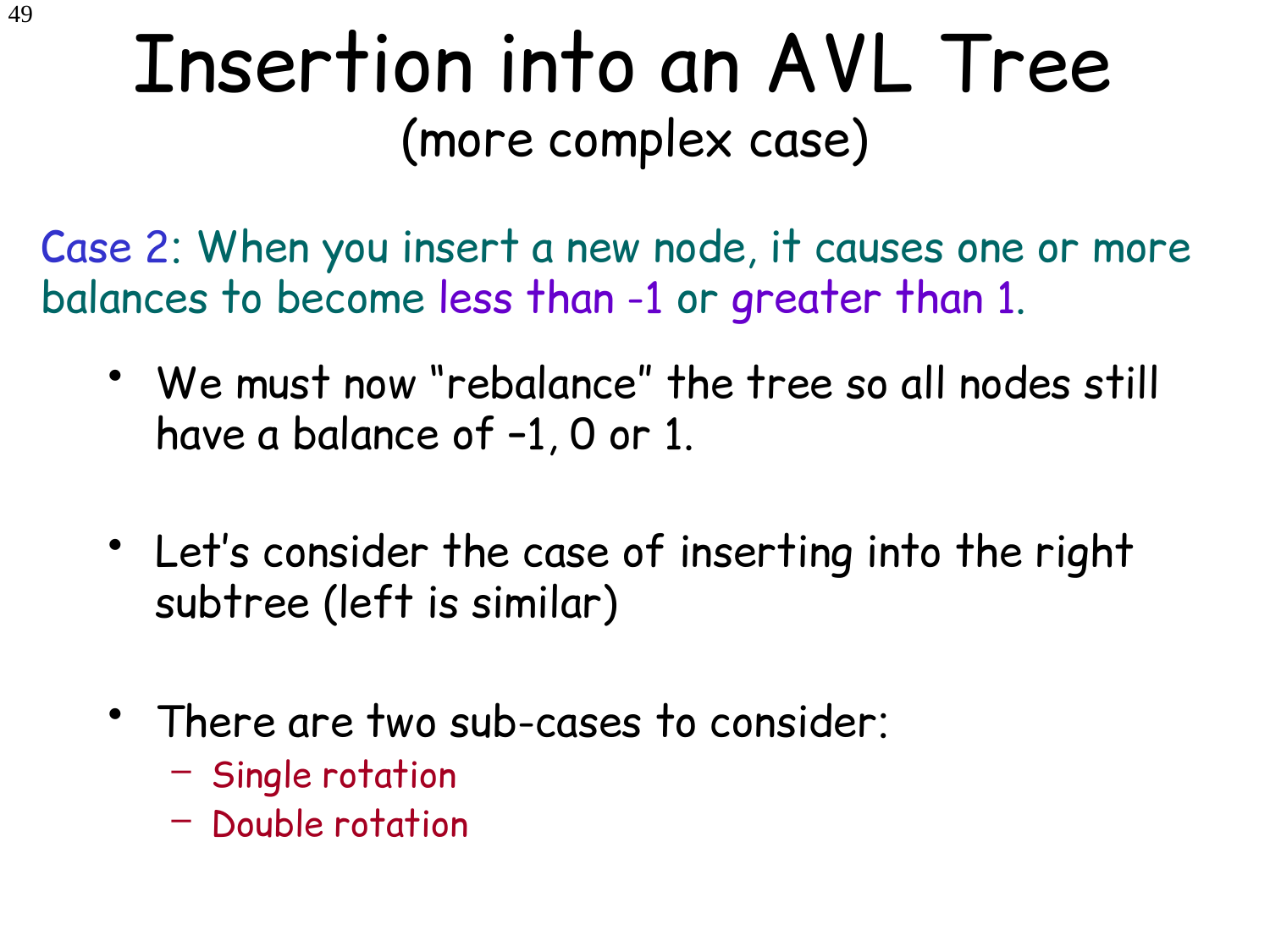

49
# Insertion into an AVL Tree (more complex case)
Case 2: When you insert a new node, it causes one or more balances to become less than -1 or greater than 1.
We must now “rebalance” the tree so all nodes still have a balance of –1, 0 or 1.

Let’s consider the case of inserting into the right subtree (left is similar)

There are two sub-cases to consider:
Single rotation
Double rotation